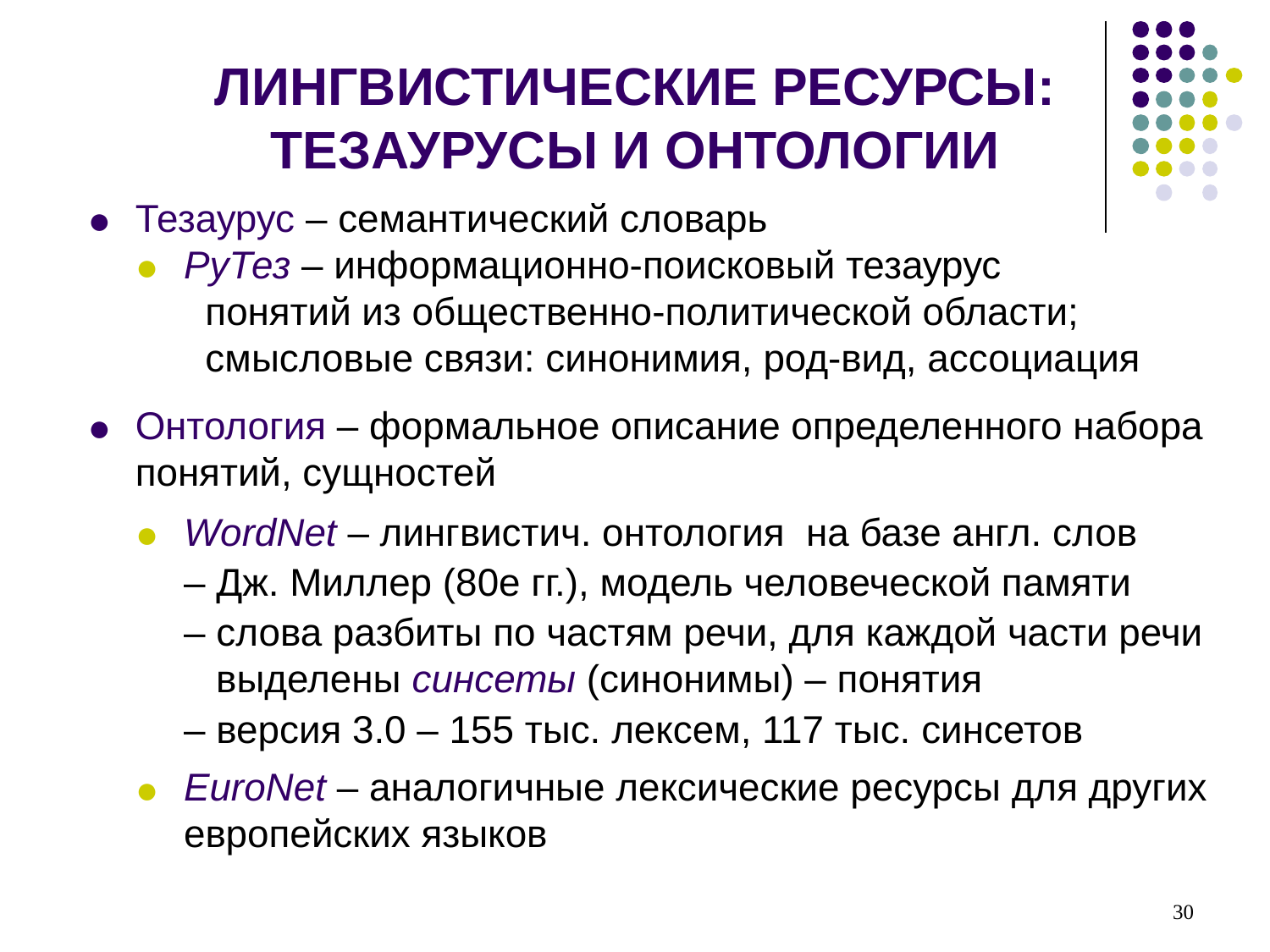

ЛИНГВИСТИЧЕСКИЕ РЕСУРСЫ:
ТЕЗАУРУСЫ И ОНТОЛОГИИ

Тезаурус – семантический словарь
РуТез – информационно-поисковый тезаурус
  понятий из общественно-политической области;
  смысловые связи: синонимия, род-вид, ассоциация
Онтология – формальное описание определенного набора понятий, сущностей
WordNet – лингвистич. онтология  на базе англ. слов
 	– Дж. Миллер (80е гг.), модель человеческой памяти
 	– слова разбиты по частям речи, для каждой части речи
   выделены синсеты (синонимы) – понятия
 	– версия 3.0 – 155 тыс. лексем, 117 тыс. синсетов
EuroNet – аналогичные лексические ресурсы для других европейских языков
30